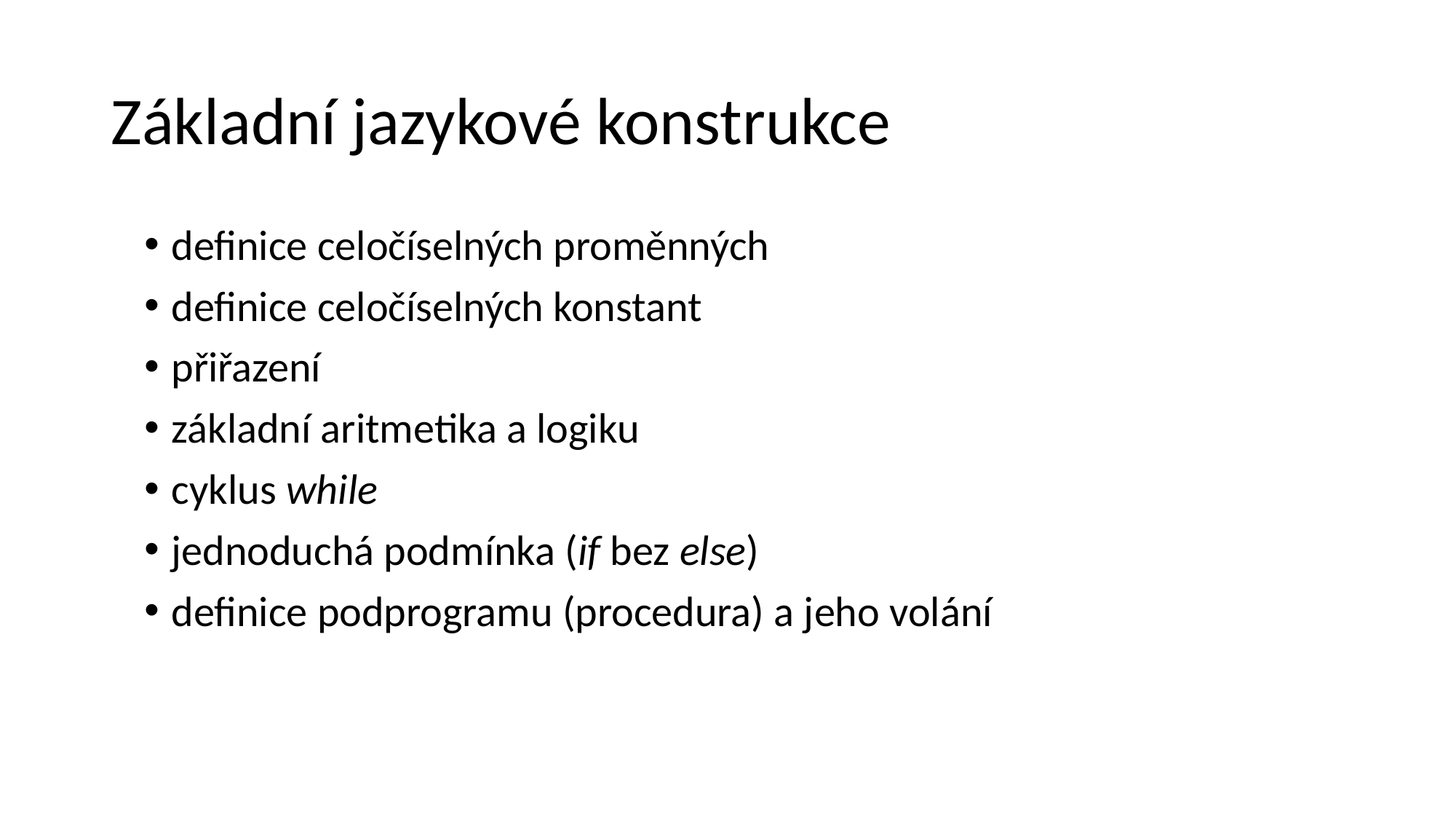

# Základní jazykové konstrukce
definice celočíselných proměnných
definice celočíselných konstant
přiřazení
základní aritmetika a logiku
cyklus while
jednoduchá podmínka (if bez else)
definice podprogramu (procedura) a jeho volání